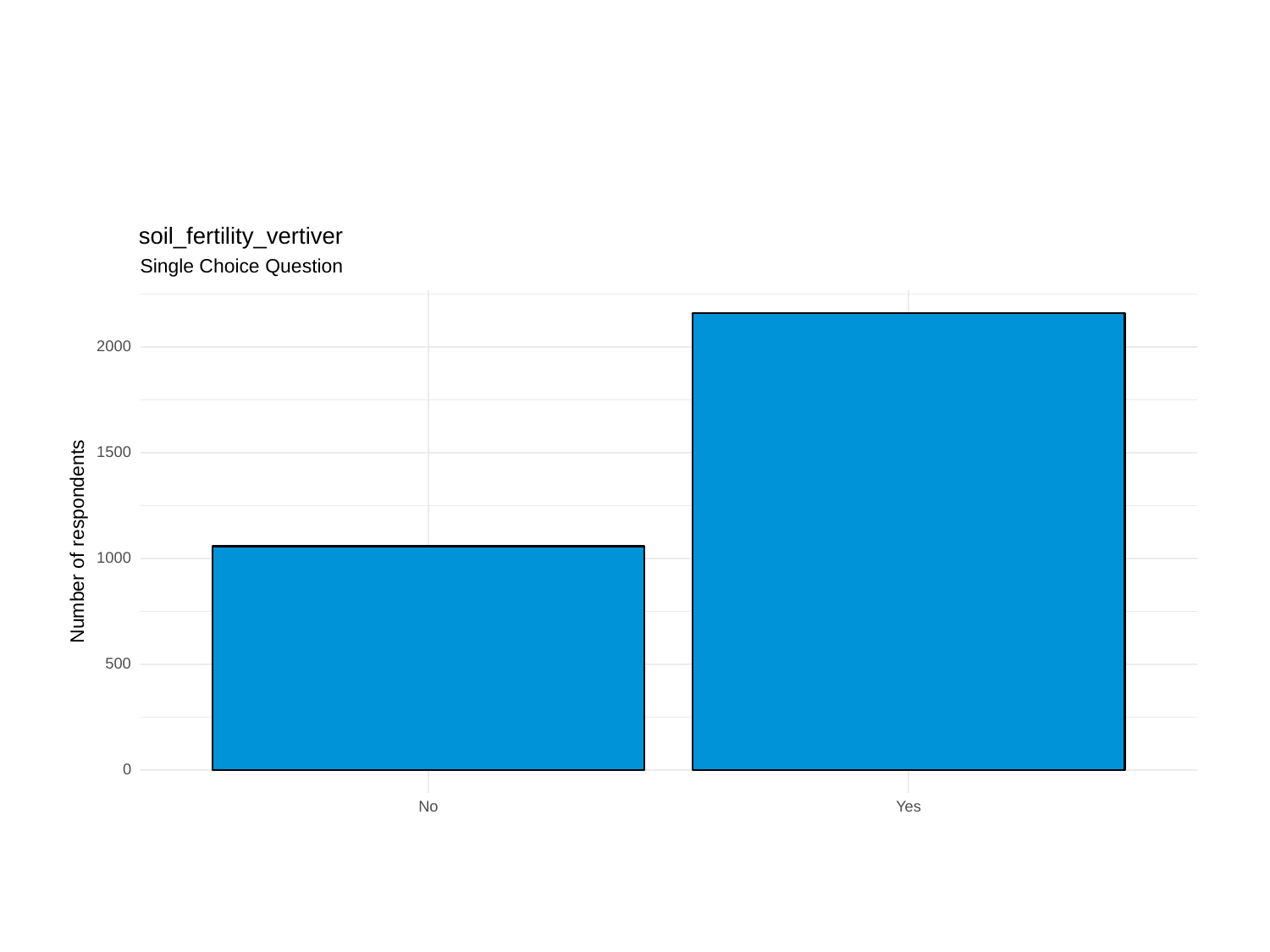

soil_fertility_vertiver
Single Choice Question

2000

1500

Number of respondents

1000

500

0

No
Yes